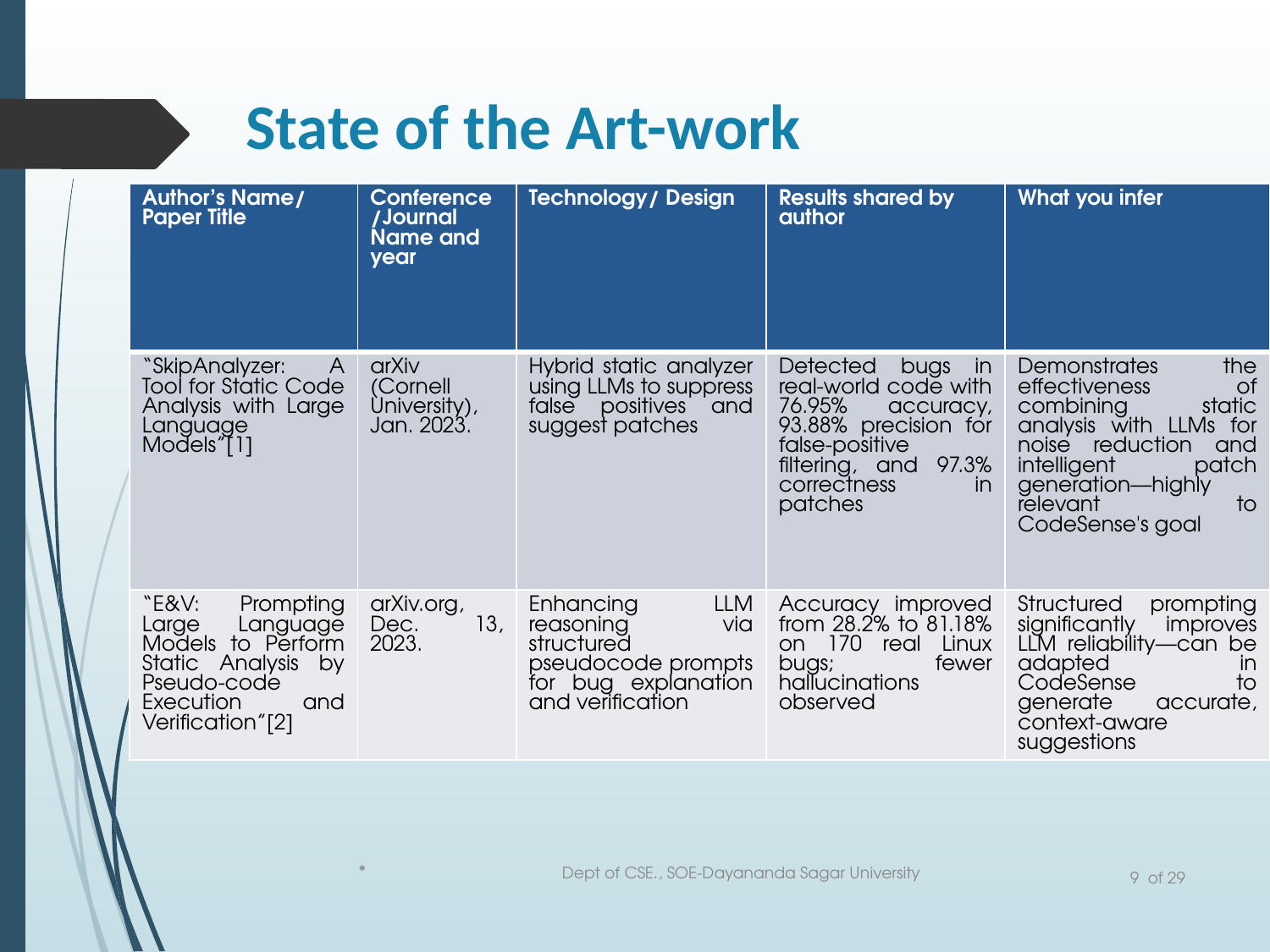

# State of the Art-work
| Author’s Name/ Paper Title | Conference/Journal Name and year | Technology/ Design | Results shared by author | What you infer |
| --- | --- | --- | --- | --- |
| “SkipAnalyzer: A Tool for Static Code Analysis with Large Language Models”[1] | arXiv (Cornell University), Jan. 2023. | Hybrid static analyzer using LLMs to suppress false positives and suggest patches | Detected bugs in real-world code with 76.95% accuracy, 93.88% precision for false-positive filtering, and 97.3% correctness in patches | Demonstrates the effectiveness of combining static analysis with LLMs for noise reduction and intelligent patch generation—highly relevant to CodeSense's goal |
| “E&V: Prompting Large Language Models to Perform Static Analysis by Pseudo-code Execution and Verification”[2] | arXiv.org, Dec. 13, 2023. | Enhancing LLM reasoning via structured pseudocode prompts for bug explanation and verification | Accuracy improved from 28.2% to 81.18% on 170 real Linux bugs; fewer hallucinations observed | Structured prompting significantly improves LLM reliability—can be adapted in CodeSense to generate accurate, context-aware suggestions |
*
Dept of CSE., SOE-Dayananda Sagar University
9  of 29